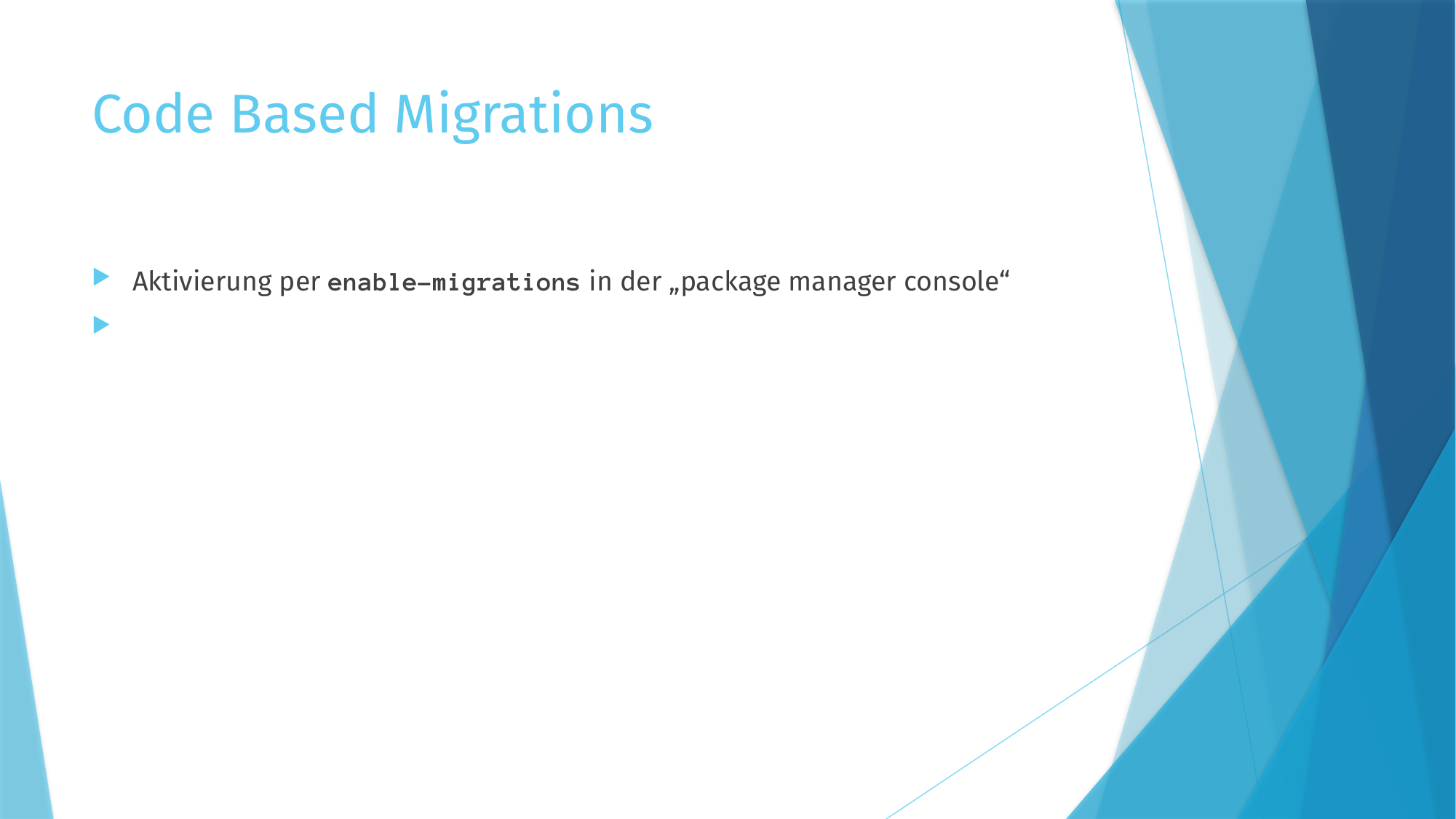

# Code Based Migrations
Aktivierung per enable-migrations in der „package manager console“